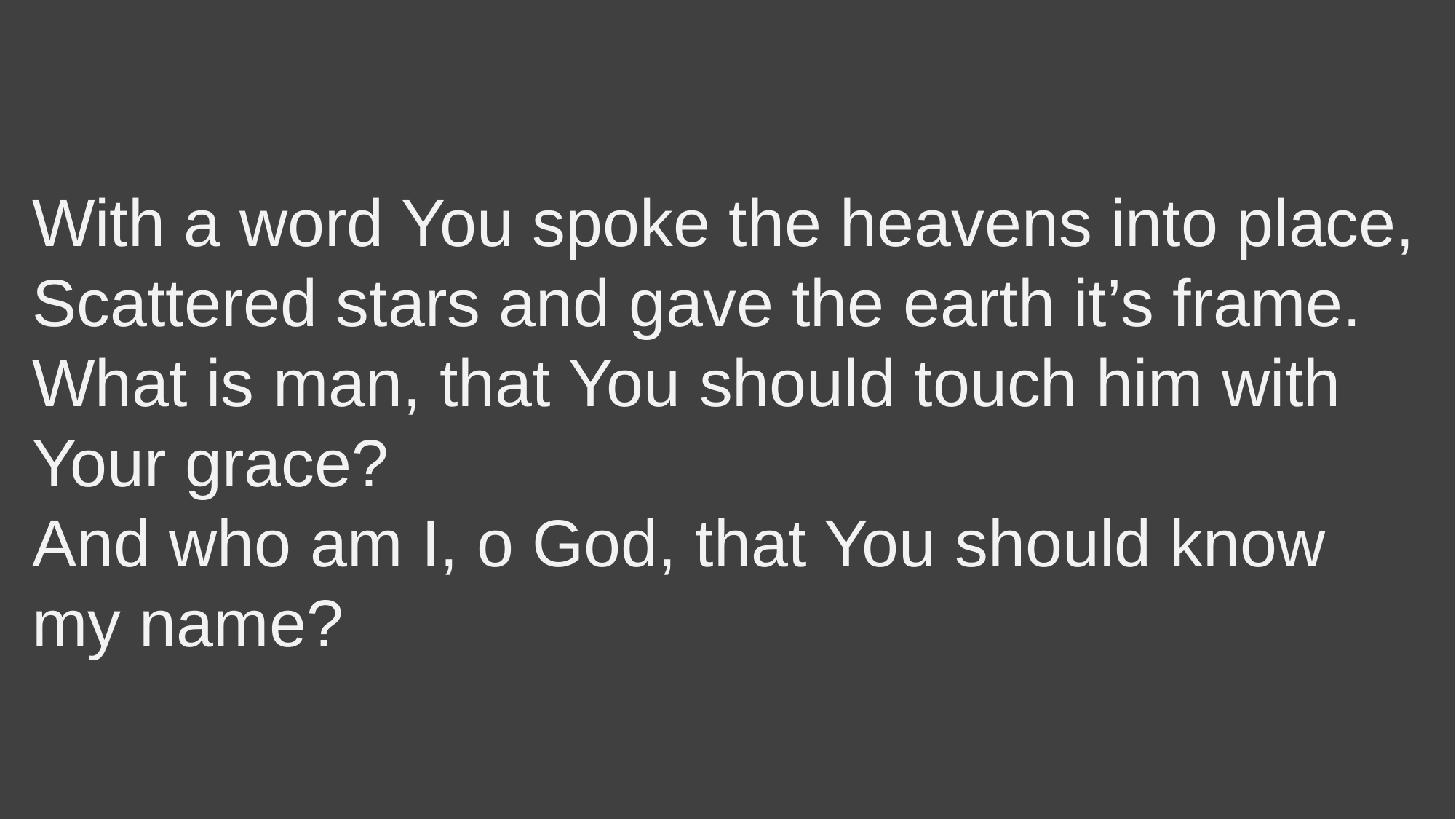

# With a word You spoke the heavens into place, Scattered stars and gave the earth it’s frame. What is man, that You should touch him with Your grace? And who am I, o God, that You should know my name?